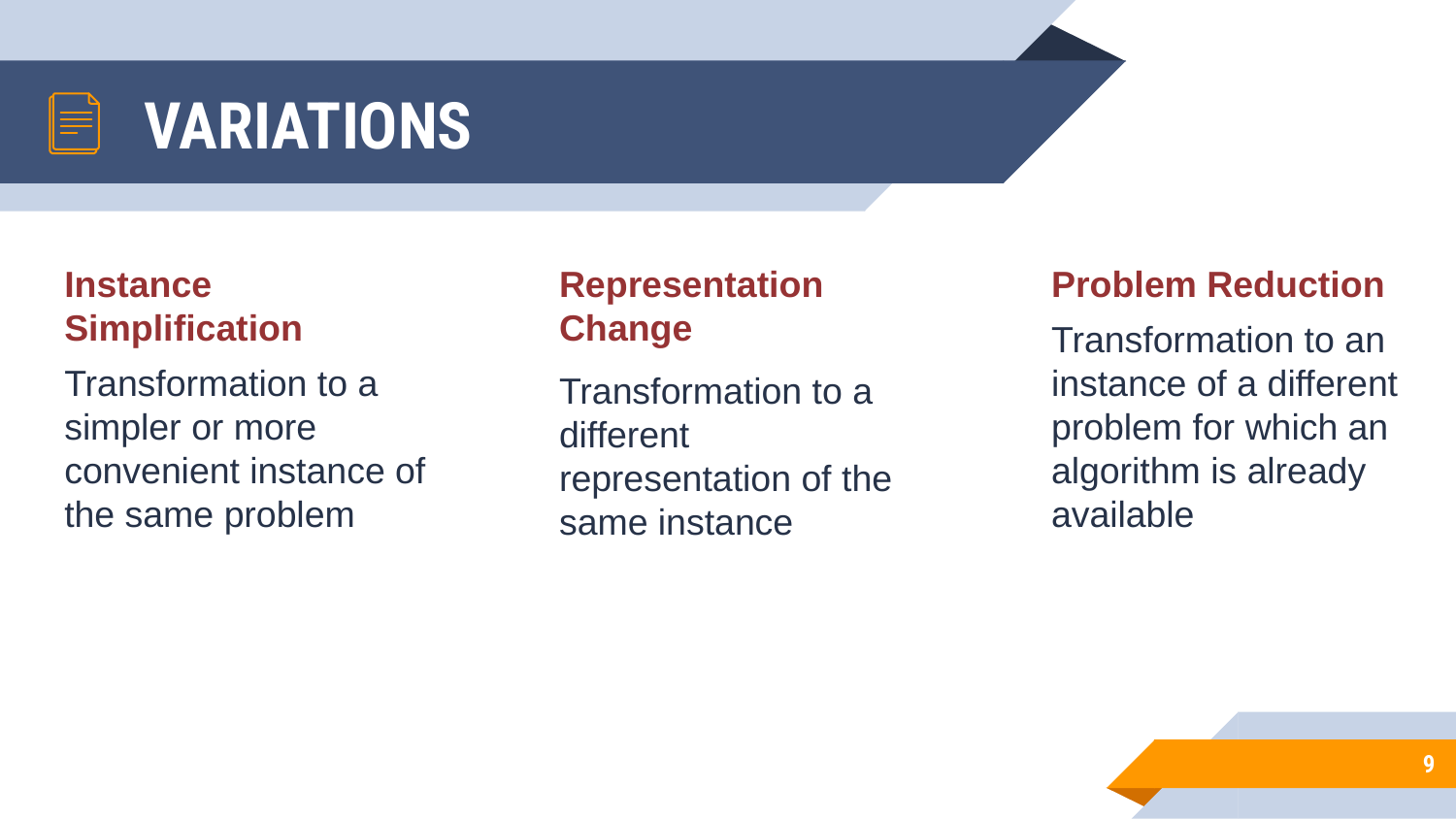

# VARIATIONS

Instance Simplification
Transformation to a simpler or more convenient instance of the same problem
Representation Change
Transformation to a different representation of the same instance
Problem Reduction
Transformation to an instance of a different problem for which an algorithm is already available
9